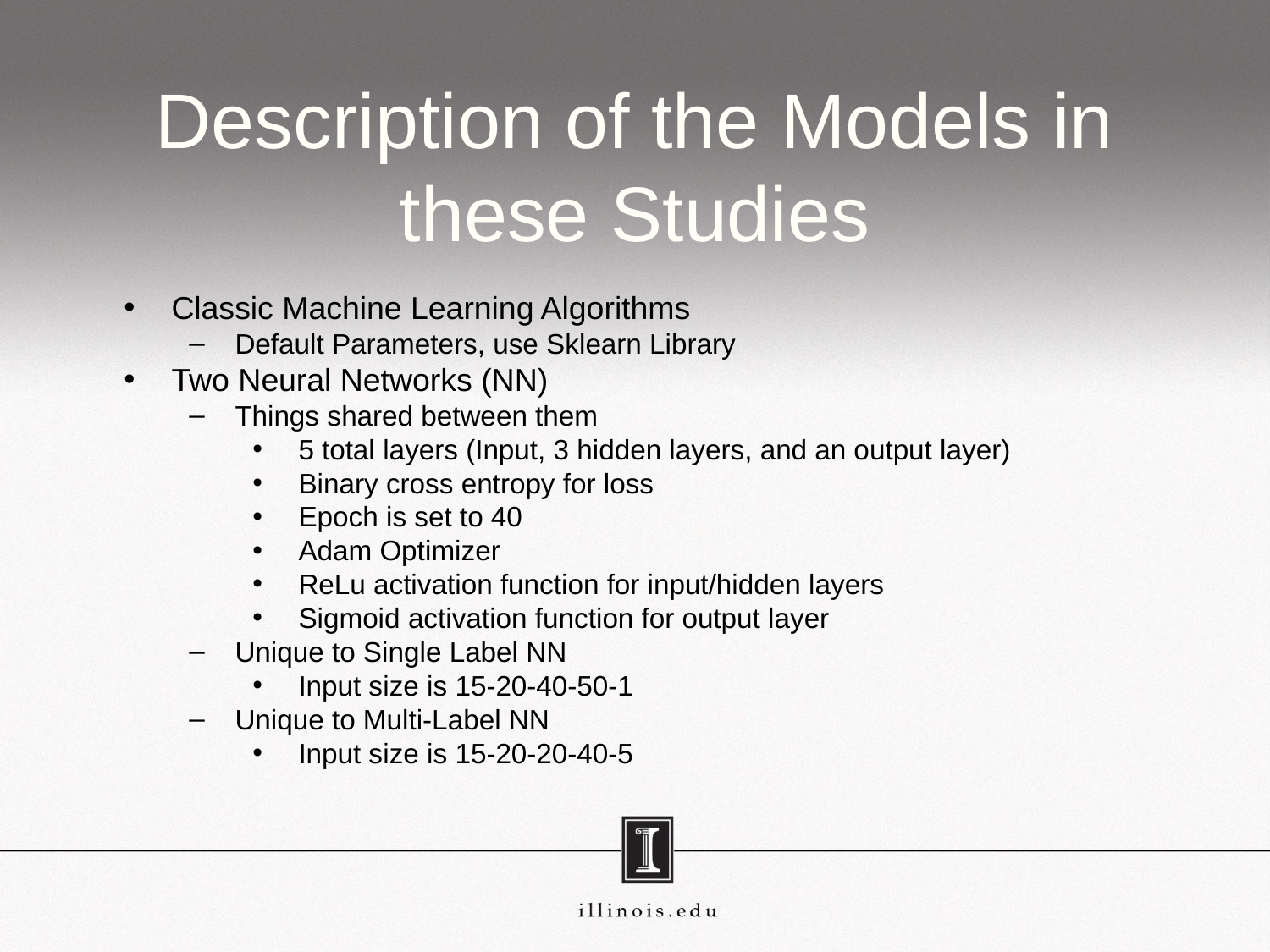

# Description of the Models in these Studies
Classic Machine Learning Algorithms
Default Parameters, use Sklearn Library
Two Neural Networks (NN)
Things shared between them
5 total layers (Input, 3 hidden layers, and an output layer)
Binary cross entropy for loss
Epoch is set to 40
Adam Optimizer
ReLu activation function for input/hidden layers
Sigmoid activation function for output layer
Unique to Single Label NN
Input size is 15-20-40-50-1
Unique to Multi-Label NN
Input size is 15-20-20-40-5